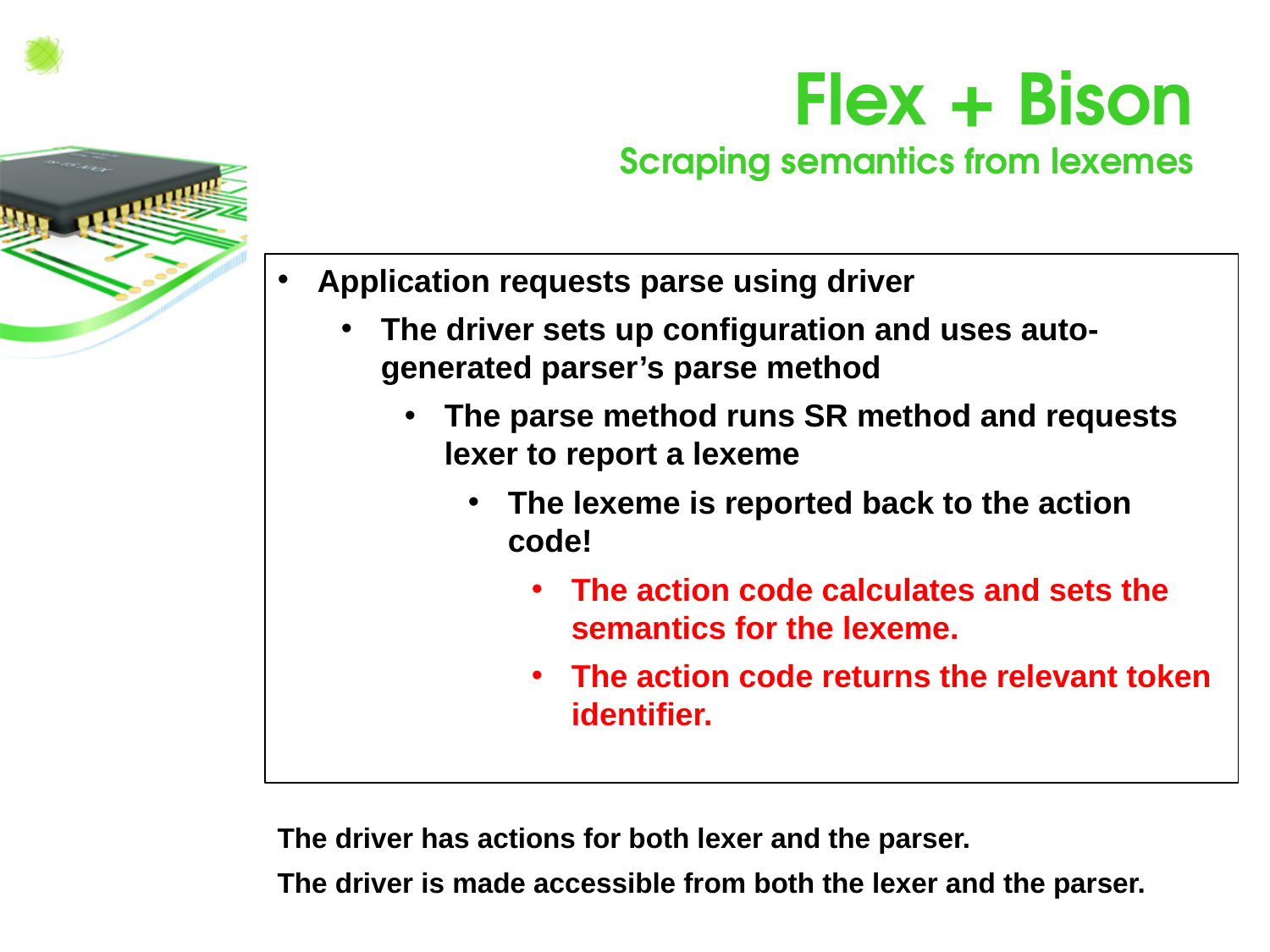

# Flex + Bison Scraping semantics from lexemes
Application requests parse using driver
The driver sets up configuration and uses auto-generated parser’s parse method
The parse method runs SR method and requests lexer to report a lexeme
The lexeme is reported back to the action code!
The action code calculates and sets the semantics for the lexeme.
The action code returns the relevant token identifier.

The driver has actions for both lexer and the parser.
The driver is made accessible from both the lexer and the parser.